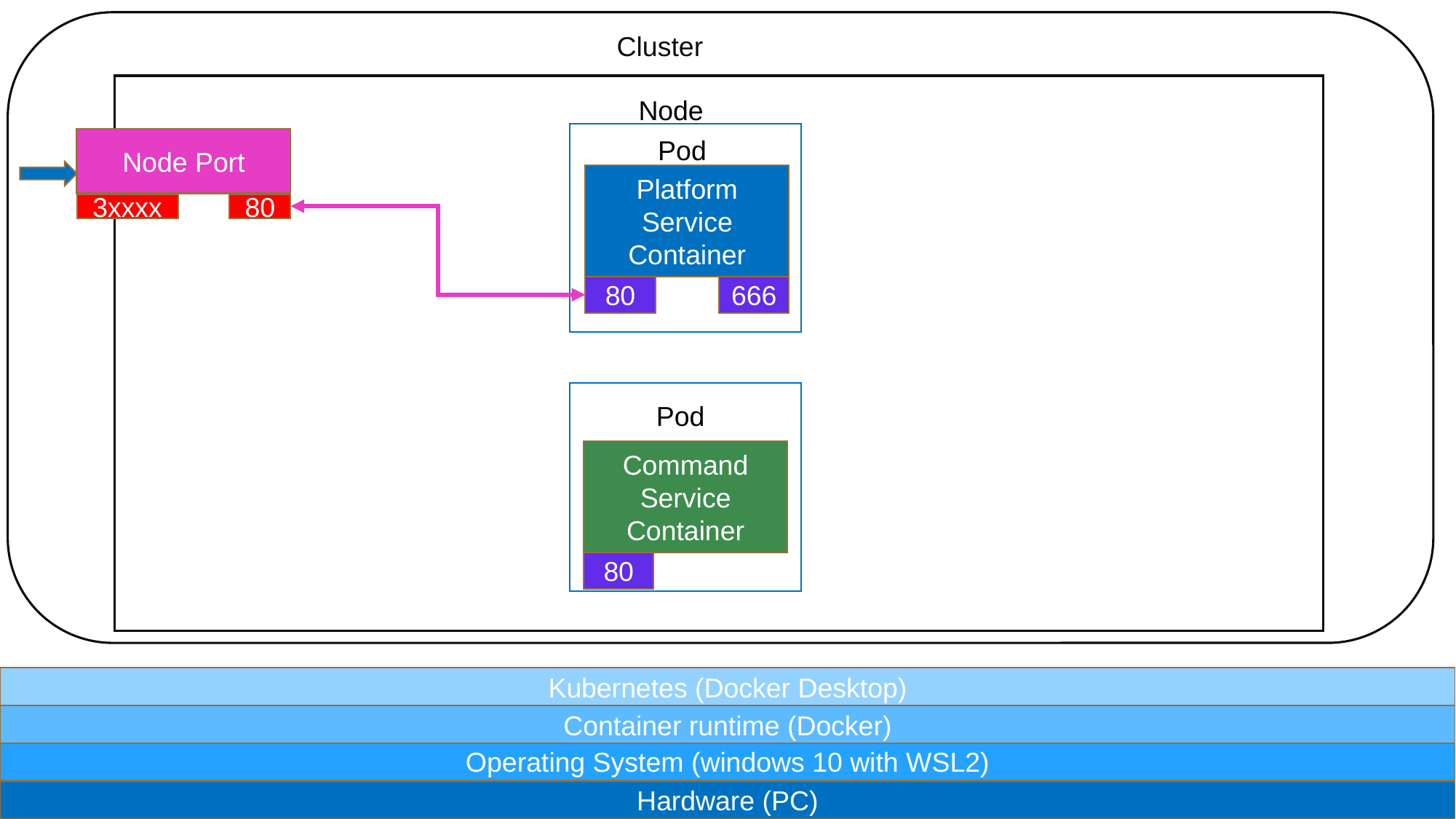

Cluster

Node

Node Port
Pod

Platform
Service
Container
3xxxx
80
666
80

Pod
Command
Service
Container
80
Kubernetes (Docker Desktop)
Container runtime (Docker)
Operating System (windows 10 with WSL2)
Hardware (PC)